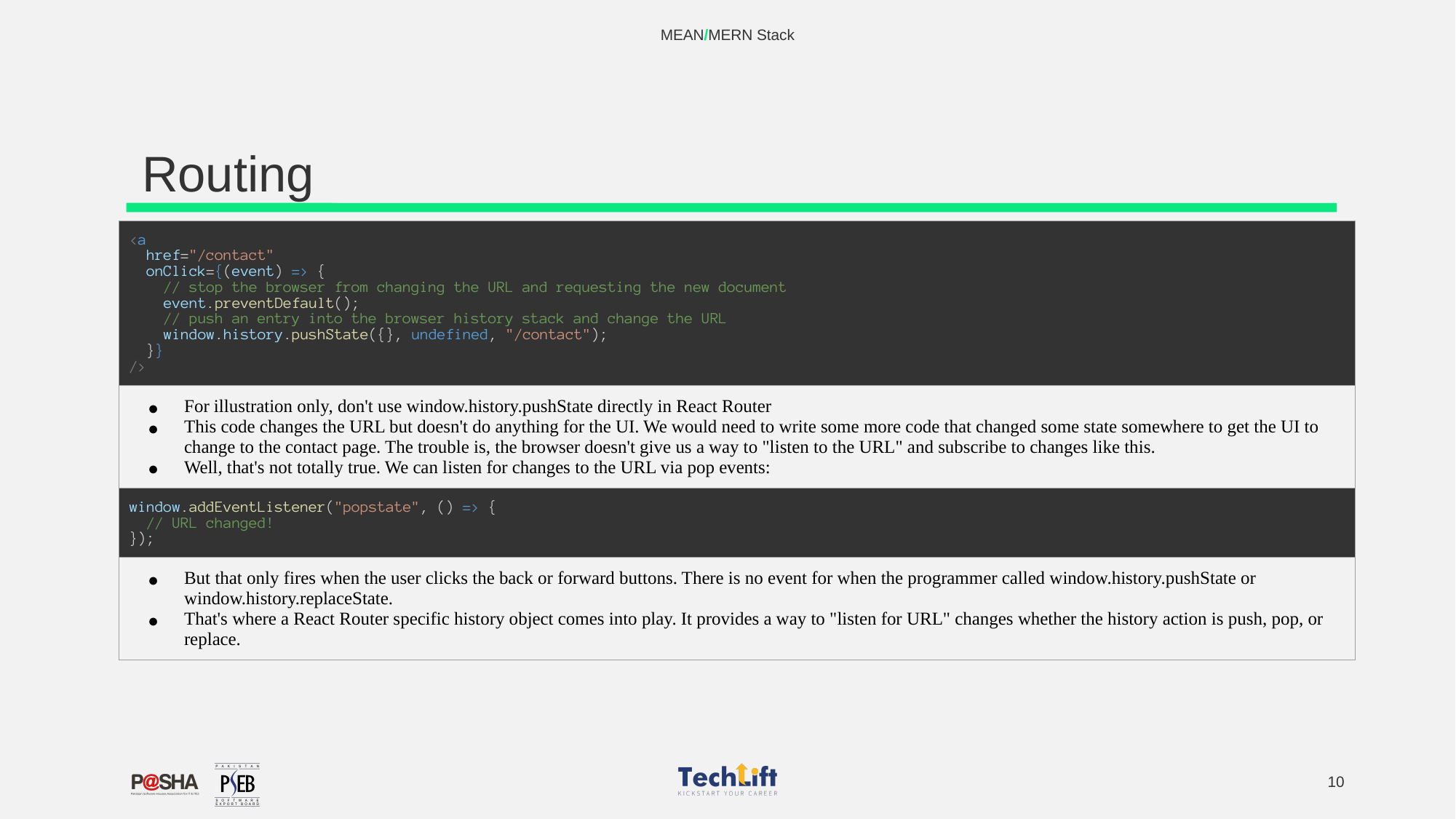

MEAN/MERN Stack
# Routing
| <a   href="/contact"   onClick={(event) => {     // stop the browser from changing the URL and requesting the new document     event.preventDefault();     // push an entry into the browser history stack and change the URL     window.history.pushState({}, undefined, "/contact");   }} /> |
| --- |
| For illustration only, don't use window.history.pushState directly in React Router This code changes the URL but doesn't do anything for the UI. We would need to write some more code that changed some state somewhere to get the UI to change to the contact page. The trouble is, the browser doesn't give us a way to "listen to the URL" and subscribe to changes like this. Well, that's not totally true. We can listen for changes to the URL via pop events: |
| window.addEventListener("popstate", () => {   // URL changed! }); |
| But that only fires when the user clicks the back or forward buttons. There is no event for when the programmer called window.history.pushState or window.history.replaceState. That's where a React Router specific history object comes into play. It provides a way to "listen for URL" changes whether the history action is push, pop, or replace. |
10